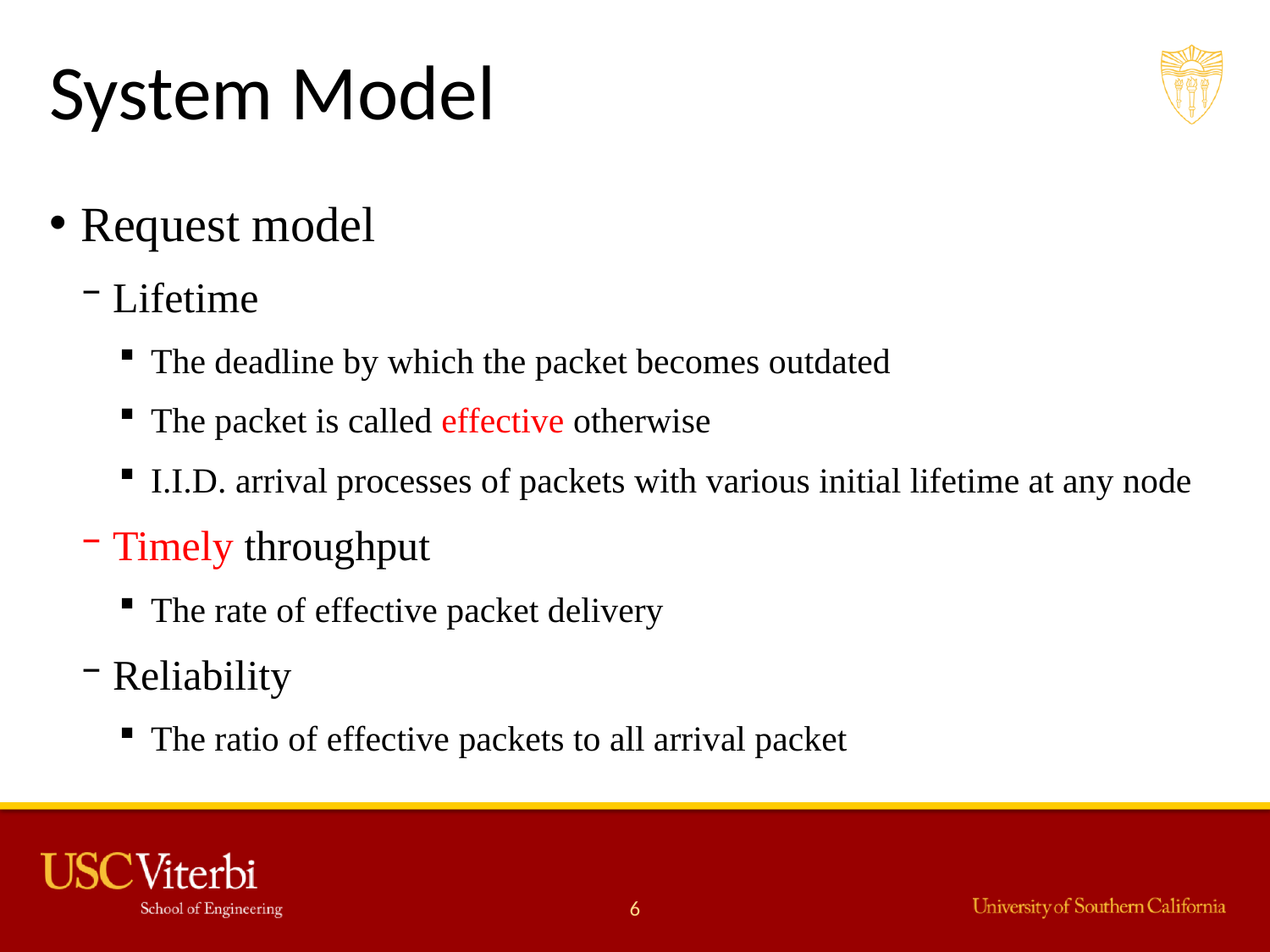

# System Model
Request model
Lifetime
The deadline by which the packet becomes outdated
The packet is called effective otherwise
I.I.D. arrival processes of packets with various initial lifetime at any node
Timely throughput
The rate of effective packet delivery
Reliability
The ratio of effective packets to all arrival packet
6